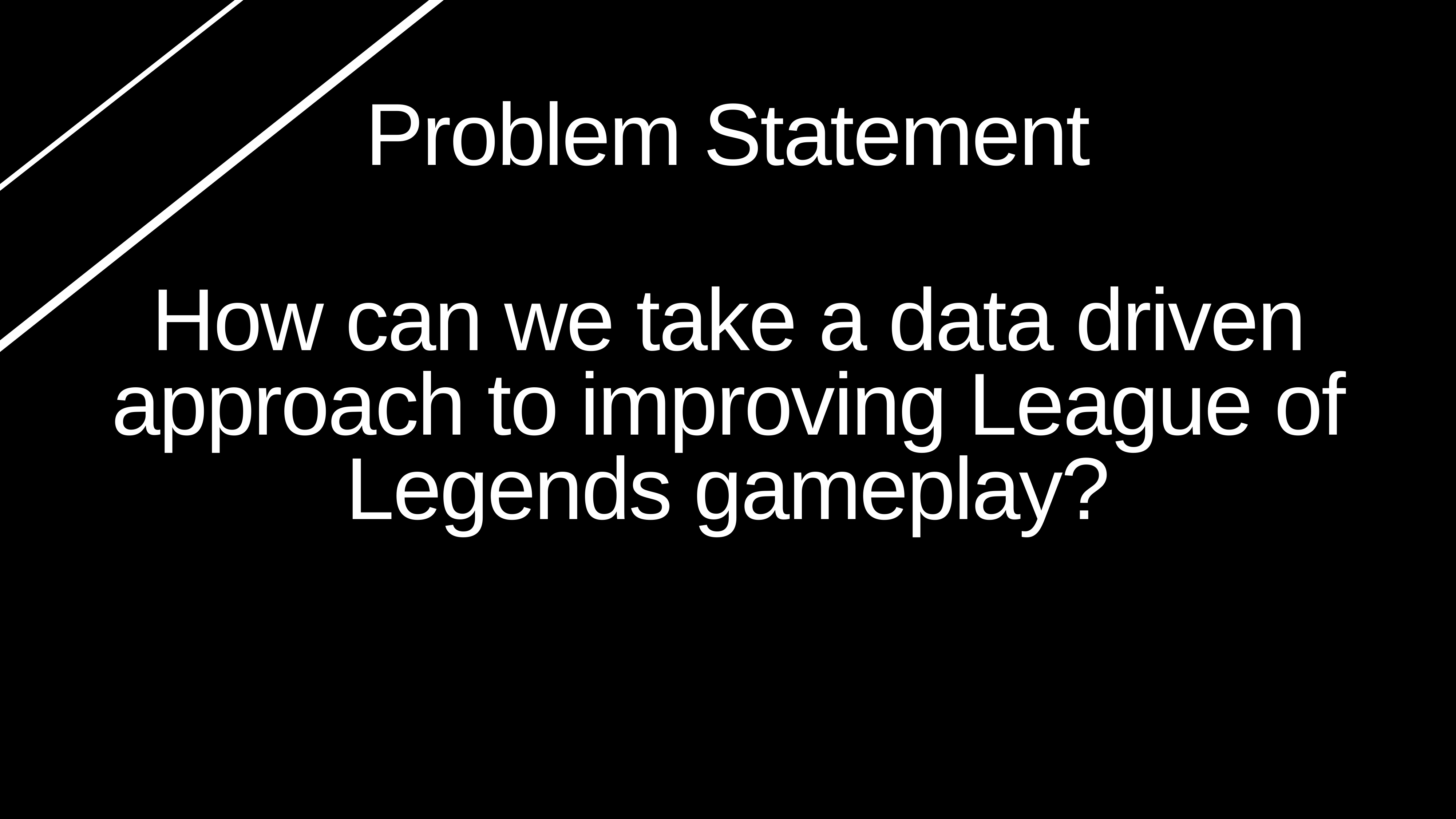

# Problem Statement
How can we take a data driven approach to improving League of Legends gameplay?